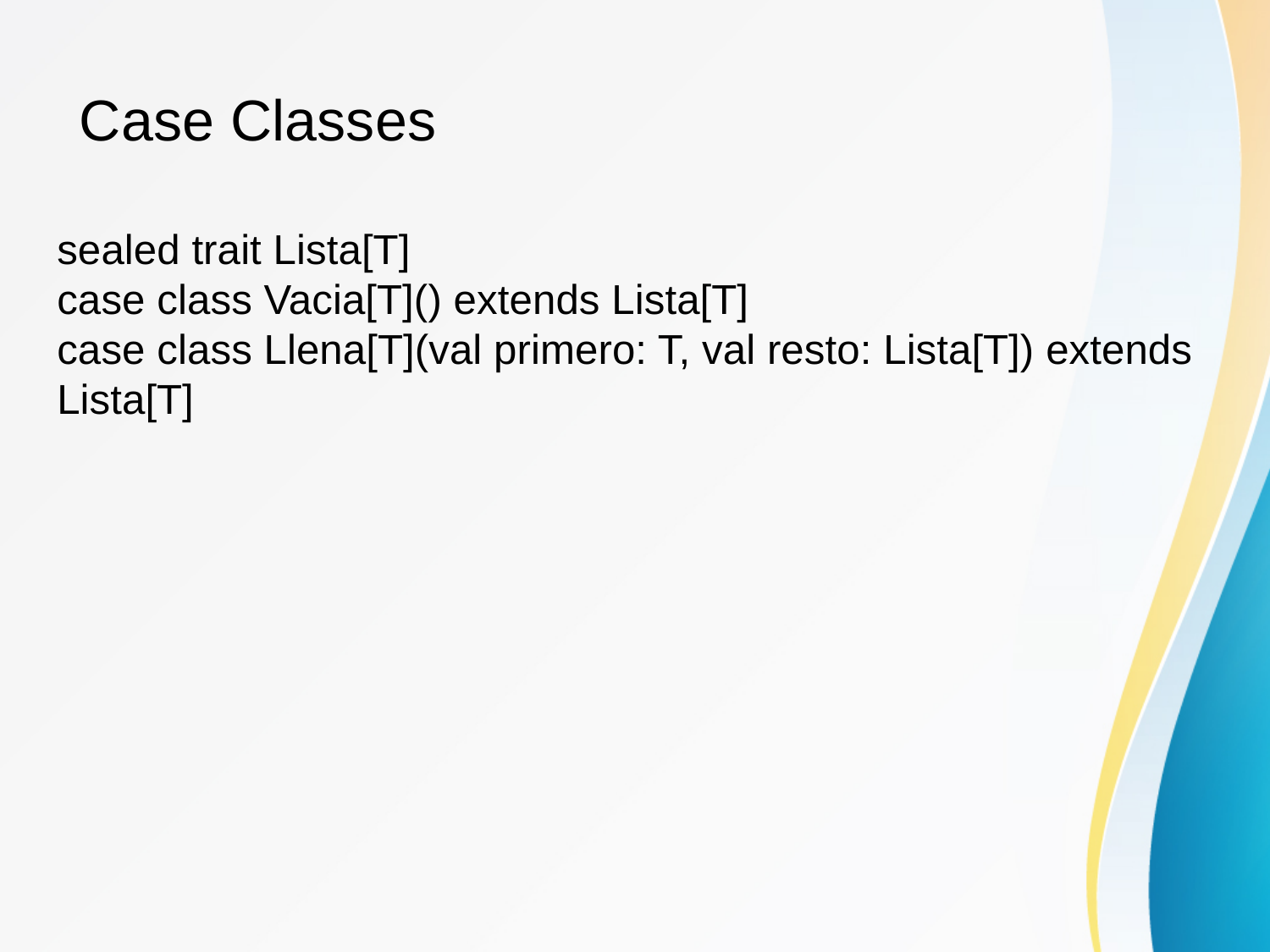

Case Classes
sealed trait Lista[T]
case class Vacia[T]() extends Lista[T]
case class Llena[T](val primero: T, val resto: Lista[T]) extends Lista[T]